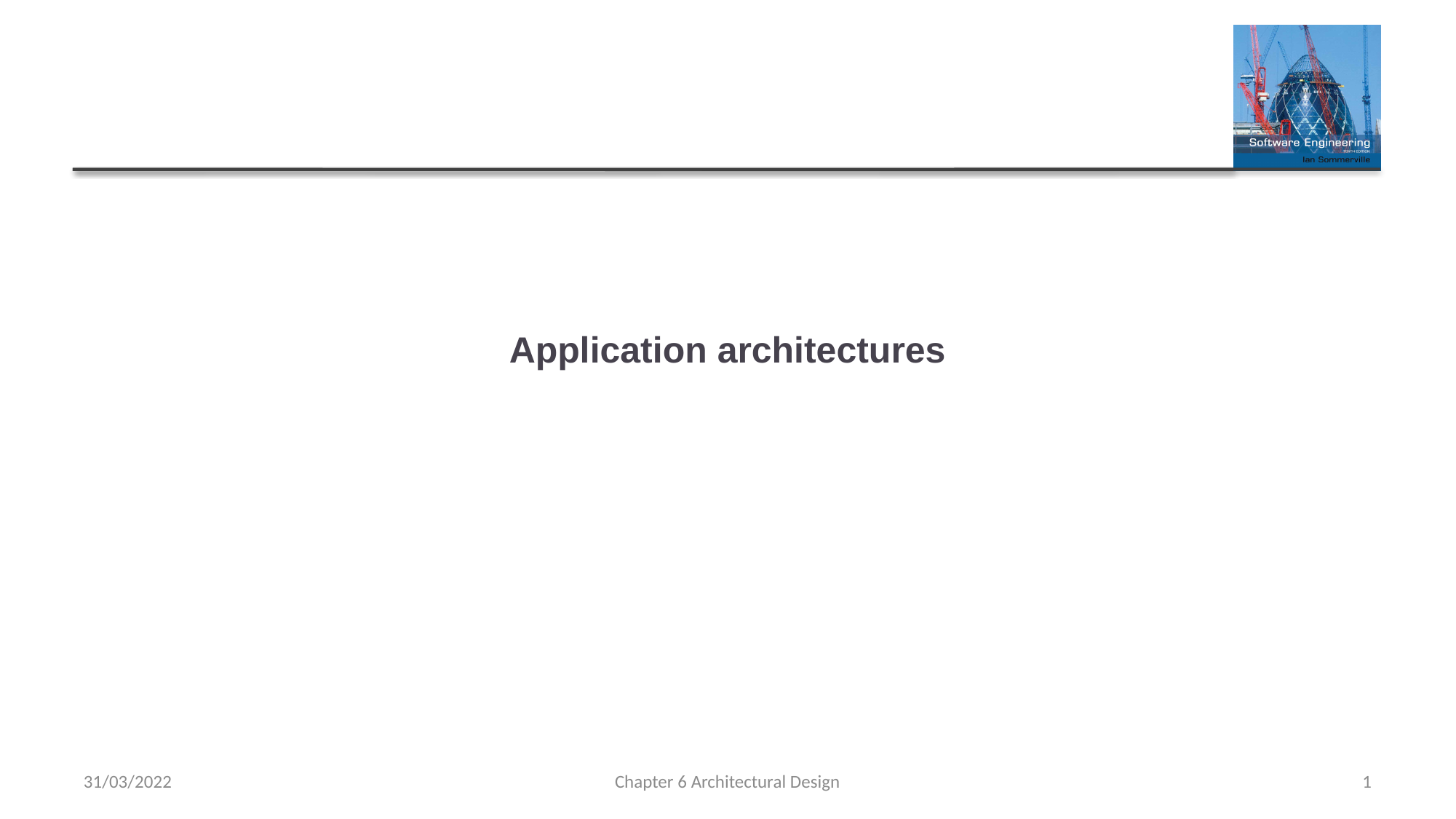

# Application architectures
31/03/2022
Chapter 6 Architectural Design
1